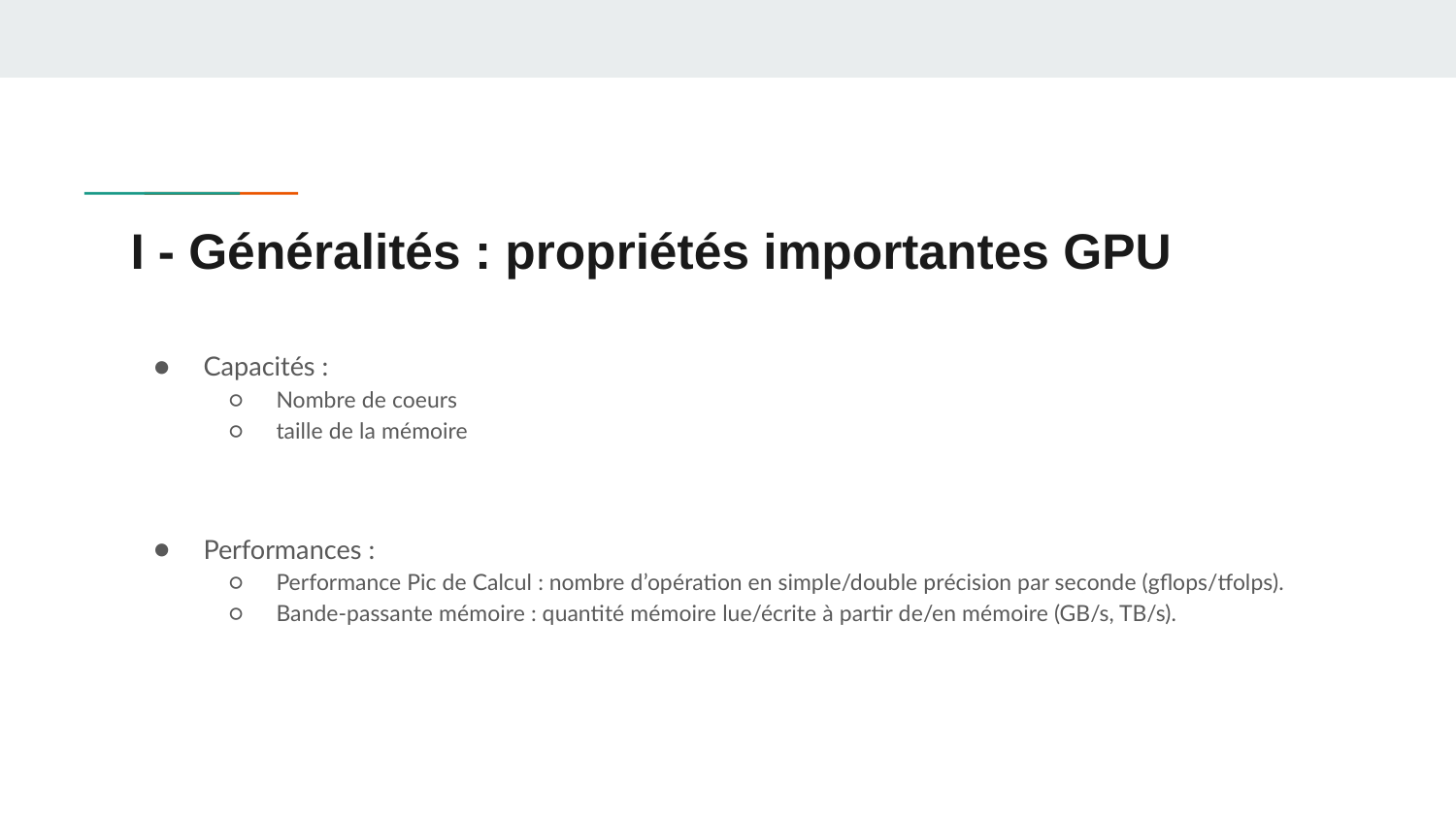

# I - Généralités : propriétés importantes GPU
Capacités :
Nombre de coeurs
taille de la mémoire

Performances :
Performance Pic de Calcul : nombre d’opération en simple/double précision par seconde (gflops/tfolps).
Bande-passante mémoire : quantité mémoire lue/écrite à partir de/en mémoire (GB/s, TB/s).